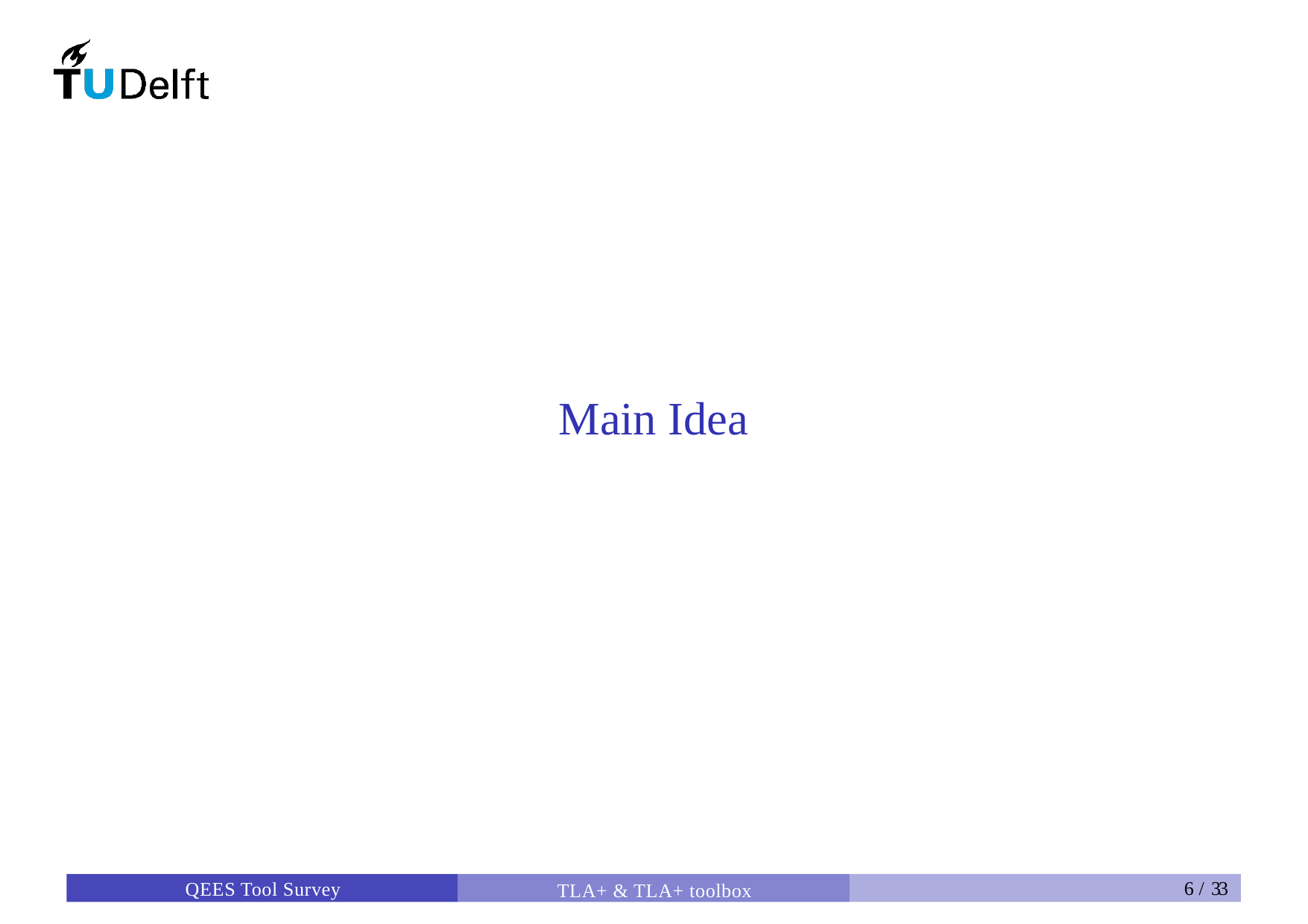

# Main Idea
6 / 33
TLA+ & TLA+ toolbox